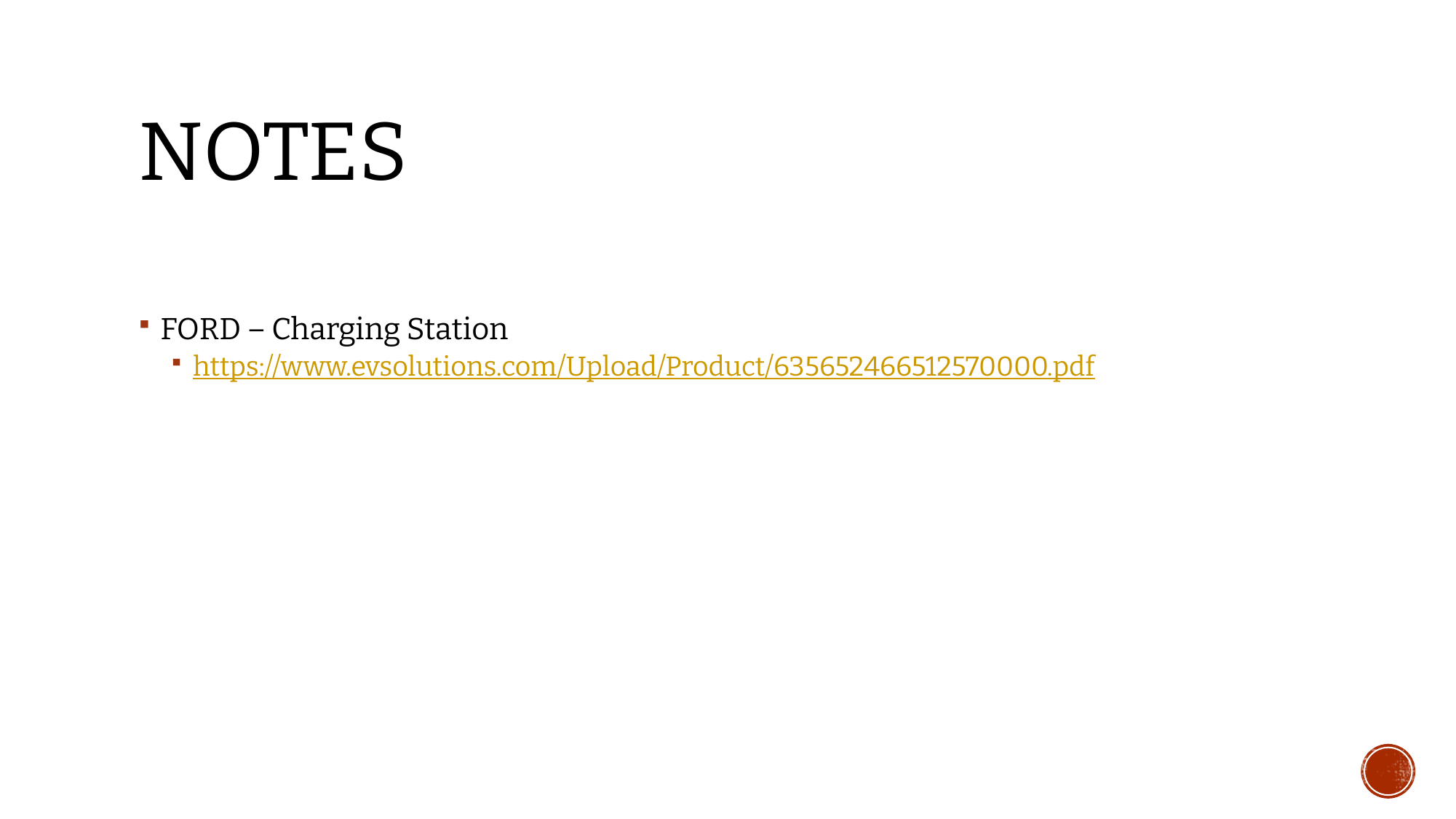

# Notes

FORD – Charging Station
https://www.evsolutions.com/Upload/Product/635652466512570000.pdf